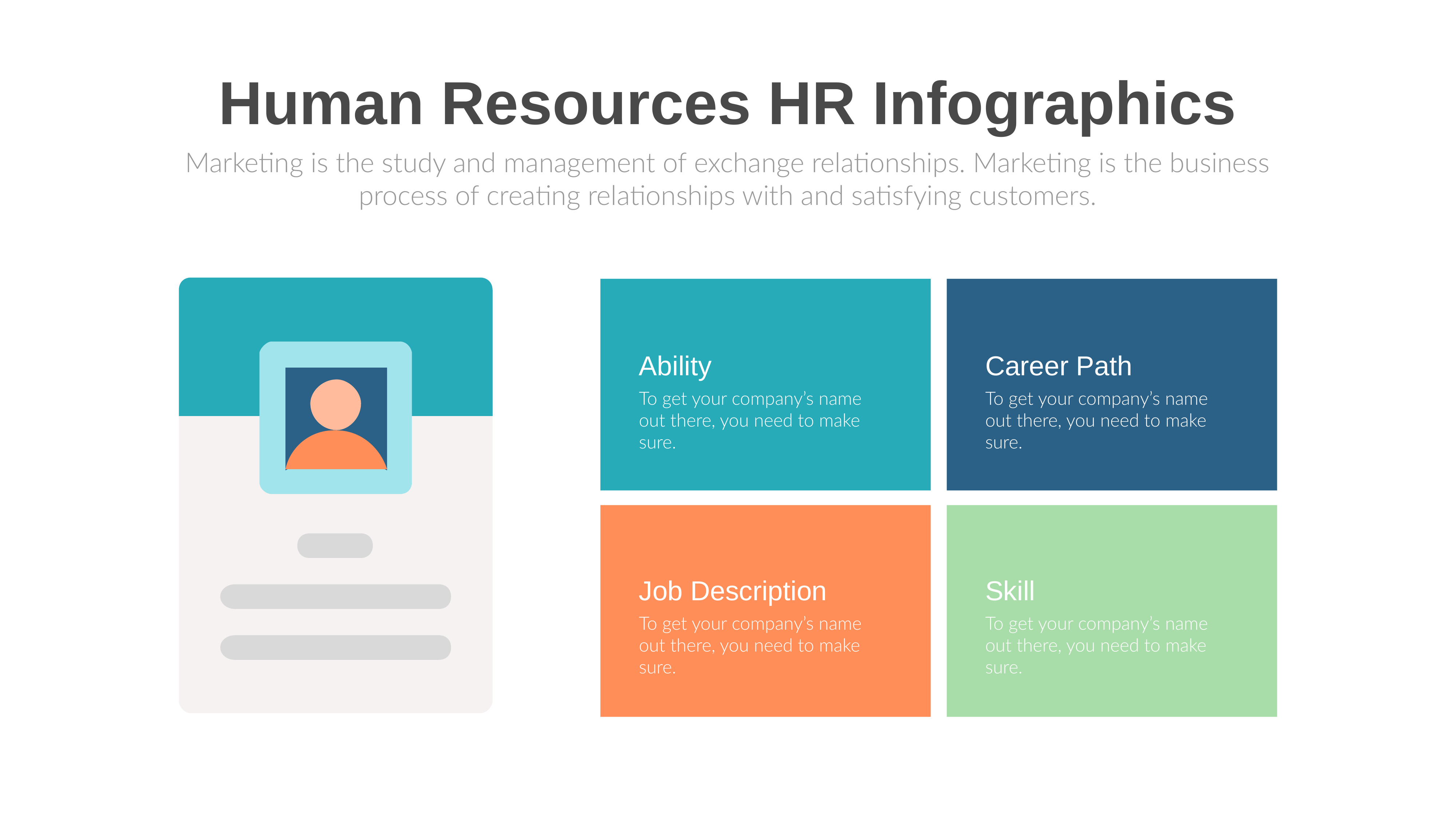

Human Resources HR Infographics
Marketing is the study and management of exchange relationships. Marketing is the business process of creating relationships with and satisfying customers.

Ability
To get your company’s name out there, you need to make sure.
Career Path
To get your company’s name out there, you need to make sure.

Job Description
To get your company’s name out there, you need to make sure.
Skill
To get your company’s name out there, you need to make sure.